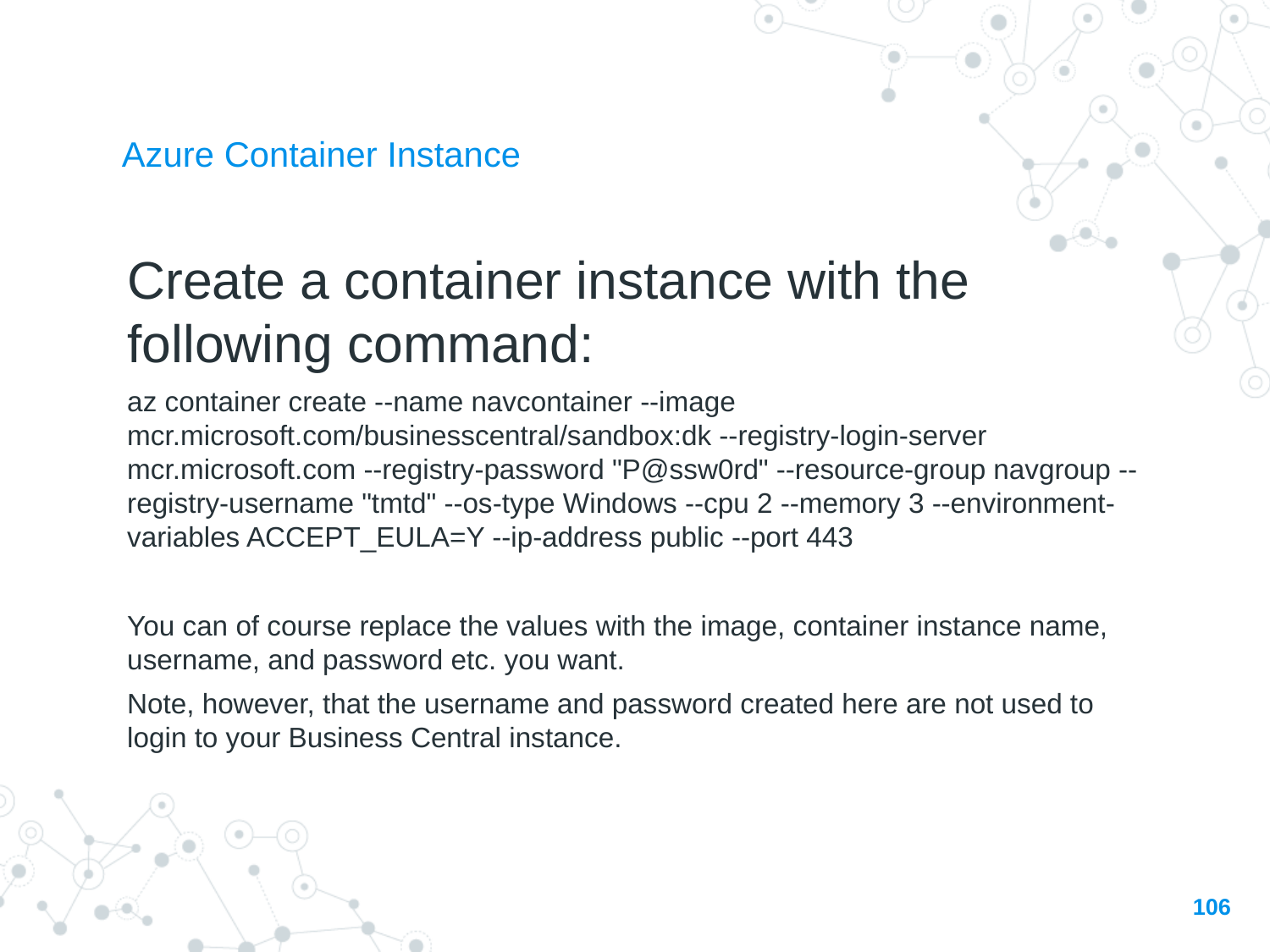

# Azure Container Instance
Create a container instance with the following command:
az container create --name navcontainer --image mcr.microsoft.com/businesscentral/sandbox:dk --registry-login-server mcr.microsoft.com --registry-password "P@ssw0rd" --resource-group navgroup --registry-username "tmtd" --os-type Windows --cpu 2 --memory 3 --environment-variables ACCEPT_EULA=Y --ip-address public --port 443

You can of course replace the values with the image, container instance name, username, and password etc. you want.
Note, however, that the username and password created here are not used to login to your Business Central instance.
106